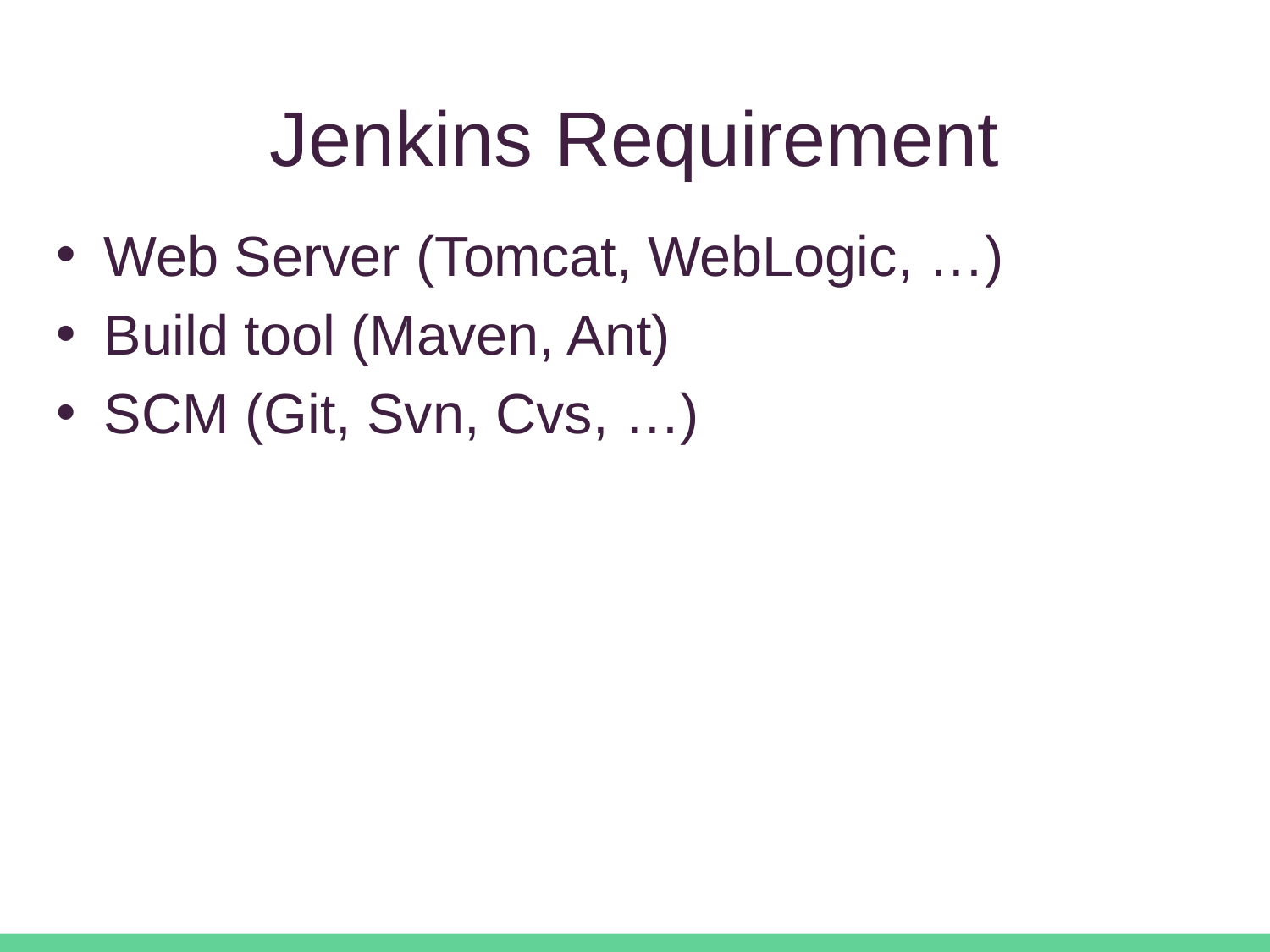

# Jenkins Requirement
Web Server (Tomcat, WebLogic, …)
Build tool (Maven, Ant)
SCM (Git, Svn, Cvs, …)